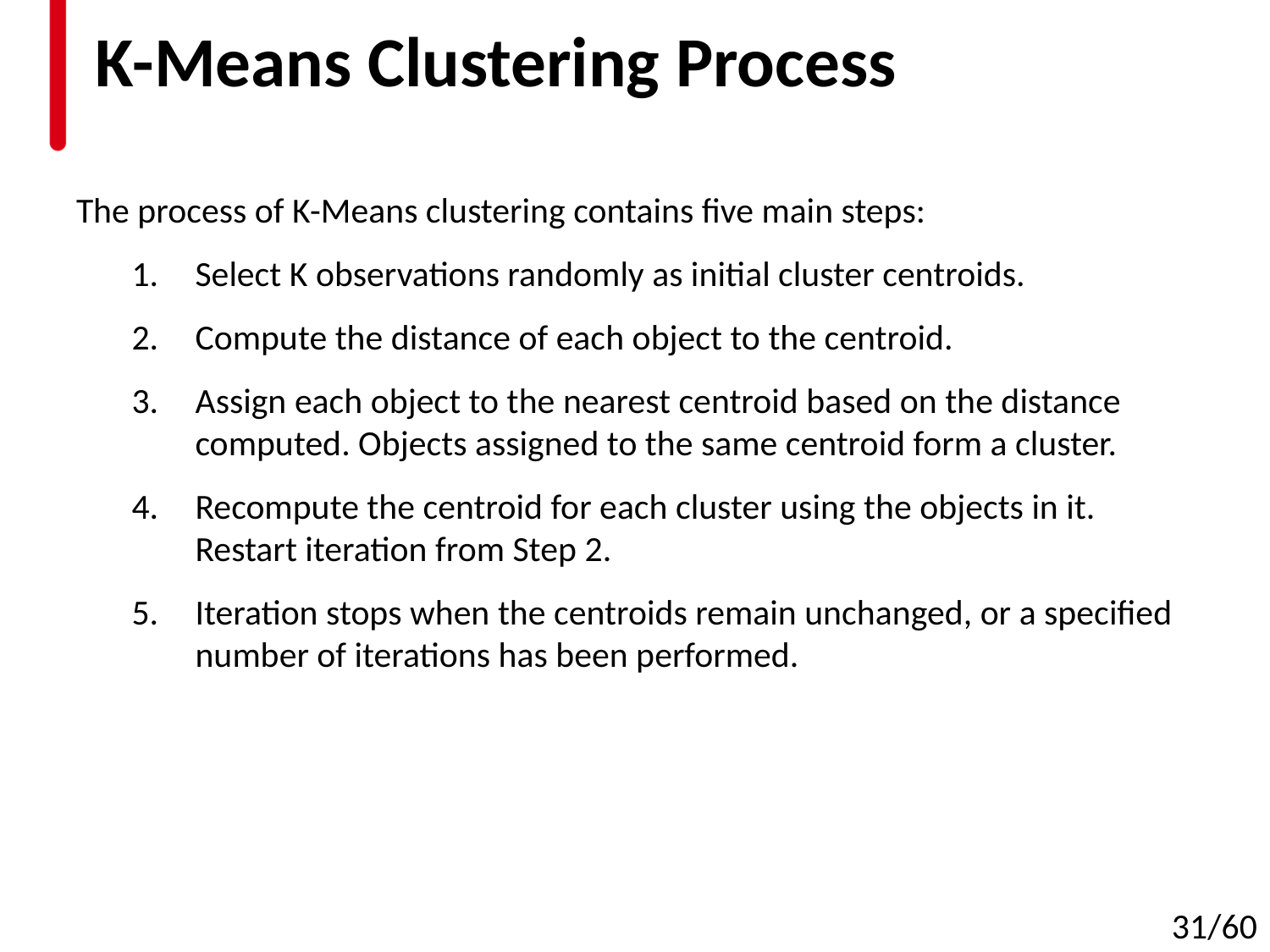

# K-Means Clustering Process
The process of K-Means clustering contains five main steps:
Select K observations randomly as initial cluster centroids.
Compute the distance of each object to the centroid.
Assign each object to the nearest centroid based on the distance computed. Objects assigned to the same centroid form a cluster.
Recompute the centroid for each cluster using the objects in it. Restart iteration from Step 2.
Iteration stops when the centroids remain unchanged, or a specified number of iterations has been performed.